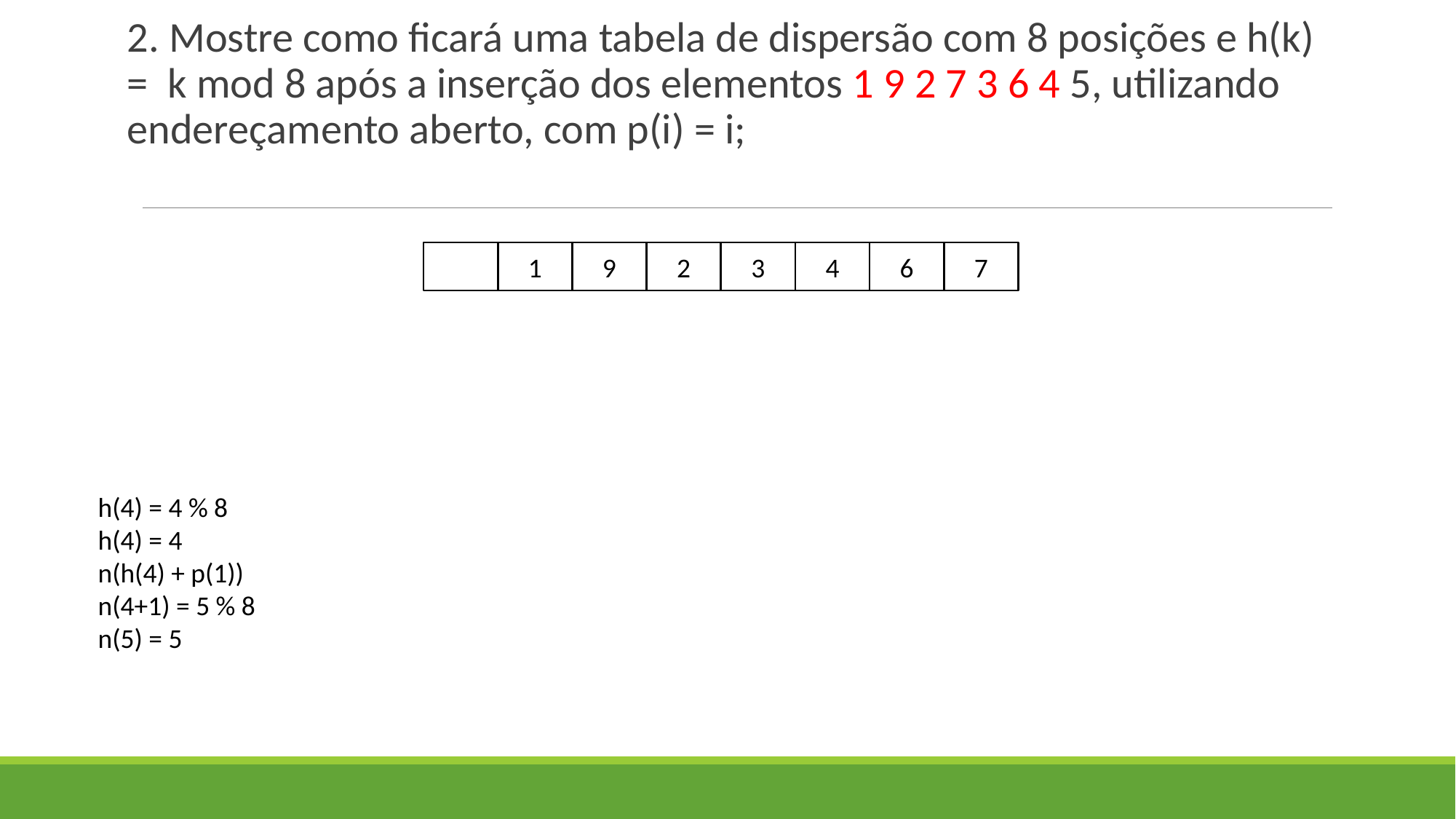

2. Mostre como ficará uma tabela de dispersão com 8 posições e h(k) =  k mod 8 após a inserção dos elementos 1 9 2 7 3 6 4 5, utilizando endereçamento aberto, com p(i) = i;

1
9
2
3
4
6
7
h(4) = 4 % 8
h(4) = 4
n(h(4) + p(1))
n(4+1) = 5 % 8
n(5) = 5